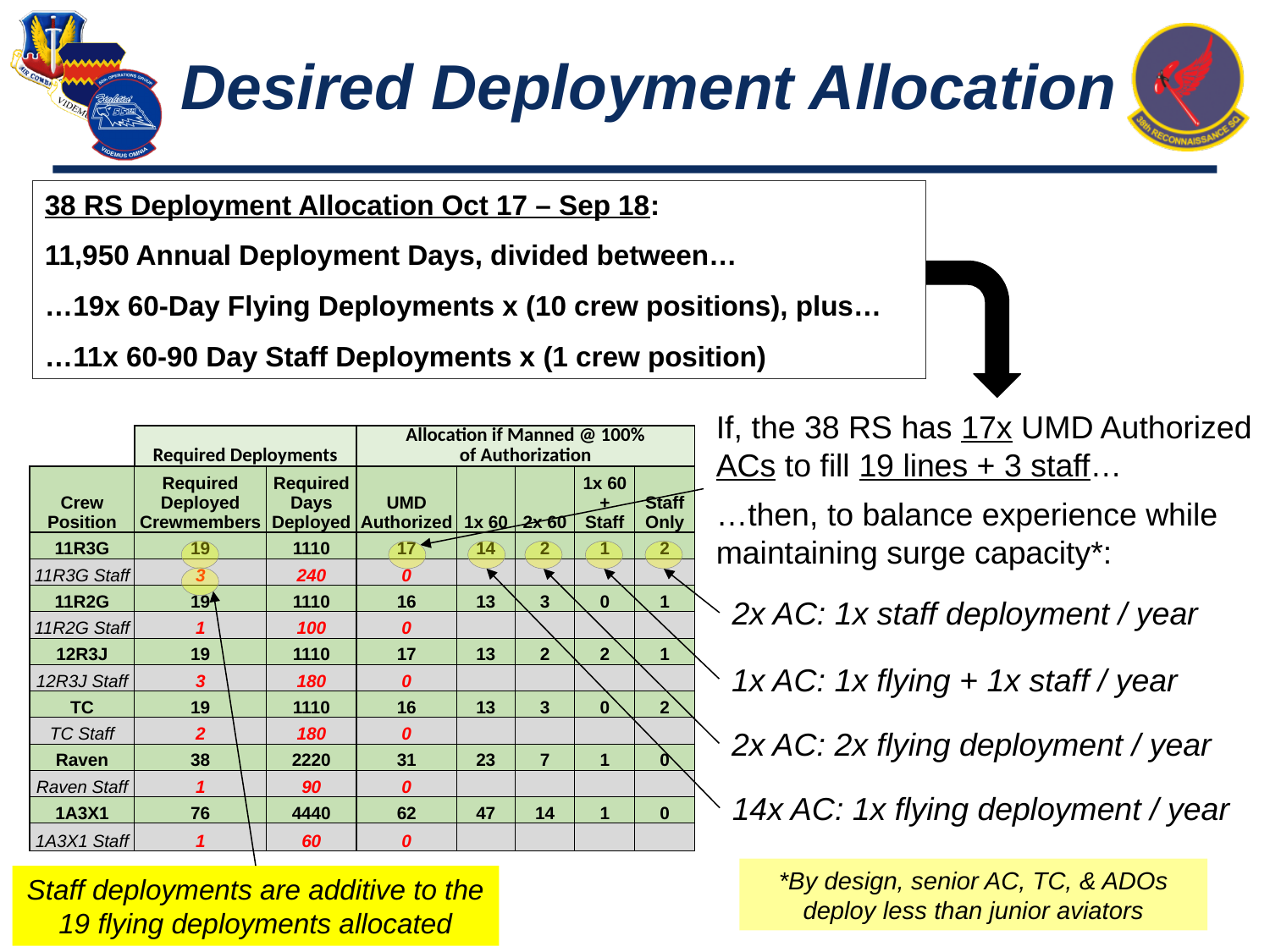

# Desired Deployment Allocation
38 RS Deployment Allocation Oct 17 – Sep 18:
11,950 Annual Deployment Days, divided between…
…19x 60-Day Flying Deployments x (10 crew positions), plus…
…11x 60-90 Day Staff Deployments x (1 crew position)

If, the 38 RS has 17x UMD Authorized ACs to fill 19 lines + 3 staff…
…then, to balance experience while maintaining surge capacity*:
|  | Required Deployments |  | Allocation if Manned @ 100% of Authorization |  |  |  |  |
| --- | --- | --- | --- | --- | --- | --- | --- |
| Crew Position | Required Deployed Crewmembers | Required Days Deployed | UMD Authorized | 1x 60 | 2x 60 | 1x 60 + Staff | Staff Only |
| 11R3G | 19 | 1110 | 17 | 14 | 2 | 1 | 2 |
| 11R3G Staff | 3 | 240 | 0 |  |  |  |  |
| 11R2G | 19 | 1110 | 16 | 13 | 3 | 0 | 1 |
| 11R2G Staff | 1 | 100 | 0 |  |  |  |  |
| 12R3J | 19 | 1110 | 17 | 13 | 2 | 2 | 1 |
| 12R3J Staff | 3 | 180 | 0 |  |  |  |  |
| TC | 19 | 1110 | 16 | 13 | 3 | 0 | 2 |
| TC Staff | 2 | 180 | 0 |  |  |  |  |
| Raven | 38 | 2220 | 31 | 23 | 7 | 1 | 0 |
| Raven Staff | 1 | 90 | 0 |  |  |  |  |
| 1A3X1 | 76 | 4440 | 62 | 47 | 14 | 1 | 0 |
| 1A3X1 Staff | 1 | 60 | 0 |  |  |  |  |

2x AC: 1x staff deployment / year
1x AC: 1x flying + 1x staff / year
2x AC: 2x flying deployment / year
14x AC: 1x flying deployment / year

*By design, senior AC, TC, & ADOs deploy less than junior aviators
Staff deployments are additive to the 19 flying deployments allocated